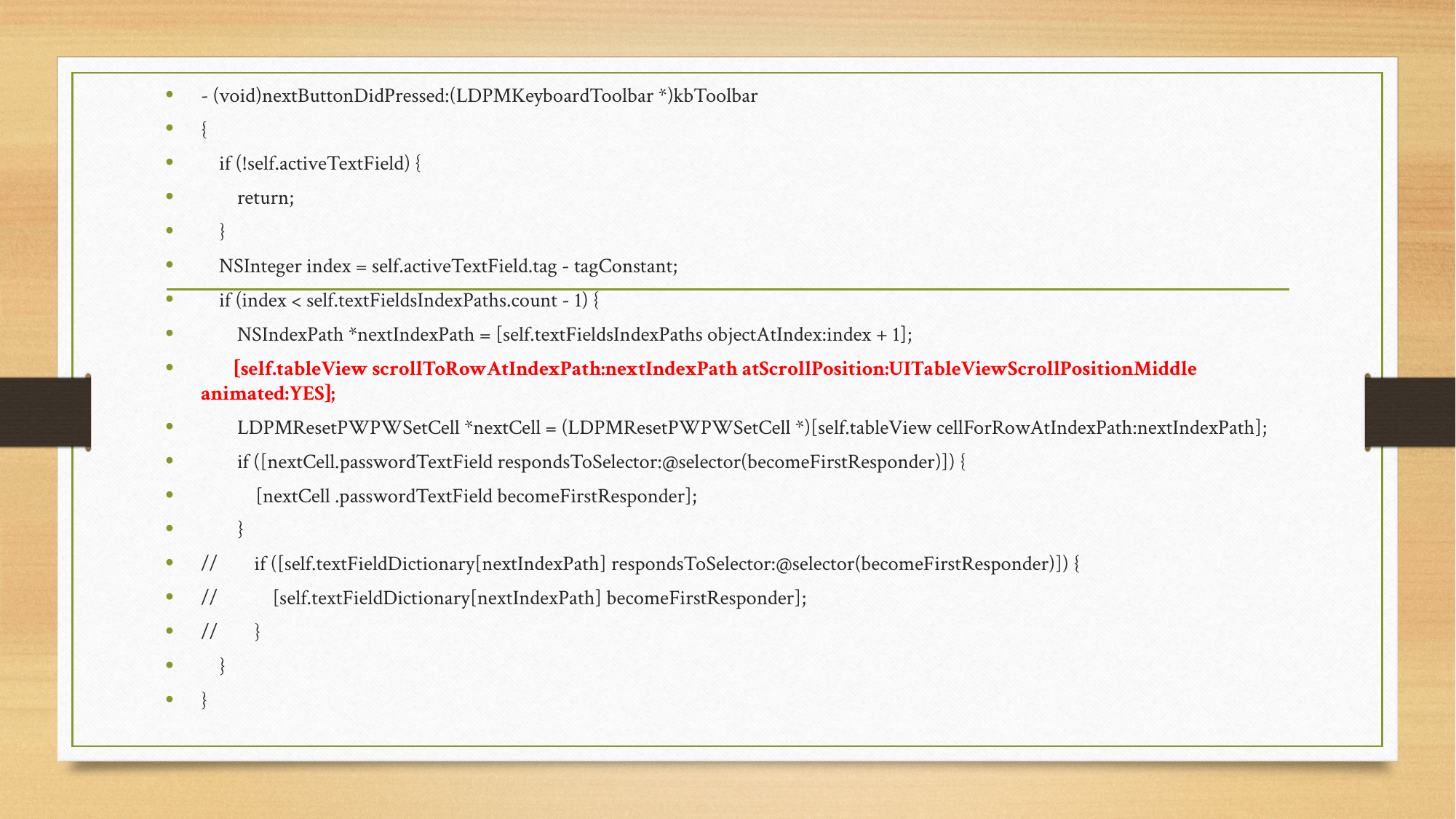

- (void)nextButtonDidPressed:(LDPMKeyboardToolbar *)kbToolbar
{
    if (!self.activeTextField) {
        return;
    }
    NSInteger index = self.activeTextField.tag - tagConstant;
    if (index < self.textFieldsIndexPaths.count - 1) {
        NSIndexPath *nextIndexPath = [self.textFieldsIndexPaths objectAtIndex:index + 1];
        [self.tableView scrollToRowAtIndexPath:nextIndexPath atScrollPosition:UITableViewScrollPositionMiddle animated:YES];
        LDPMResetPWPWSetCell *nextCell = (LDPMResetPWPWSetCell *)[self.tableView cellForRowAtIndexPath:nextIndexPath];
        if ([nextCell.passwordTextField respondsToSelector:@selector(becomeFirstResponder)]) {
            [nextCell .passwordTextField becomeFirstResponder];
        }
//        if ([self.textFieldDictionary[nextIndexPath] respondsToSelector:@selector(becomeFirstResponder)]) {
//            [self.textFieldDictionary[nextIndexPath] becomeFirstResponder];
//        }
    }
}